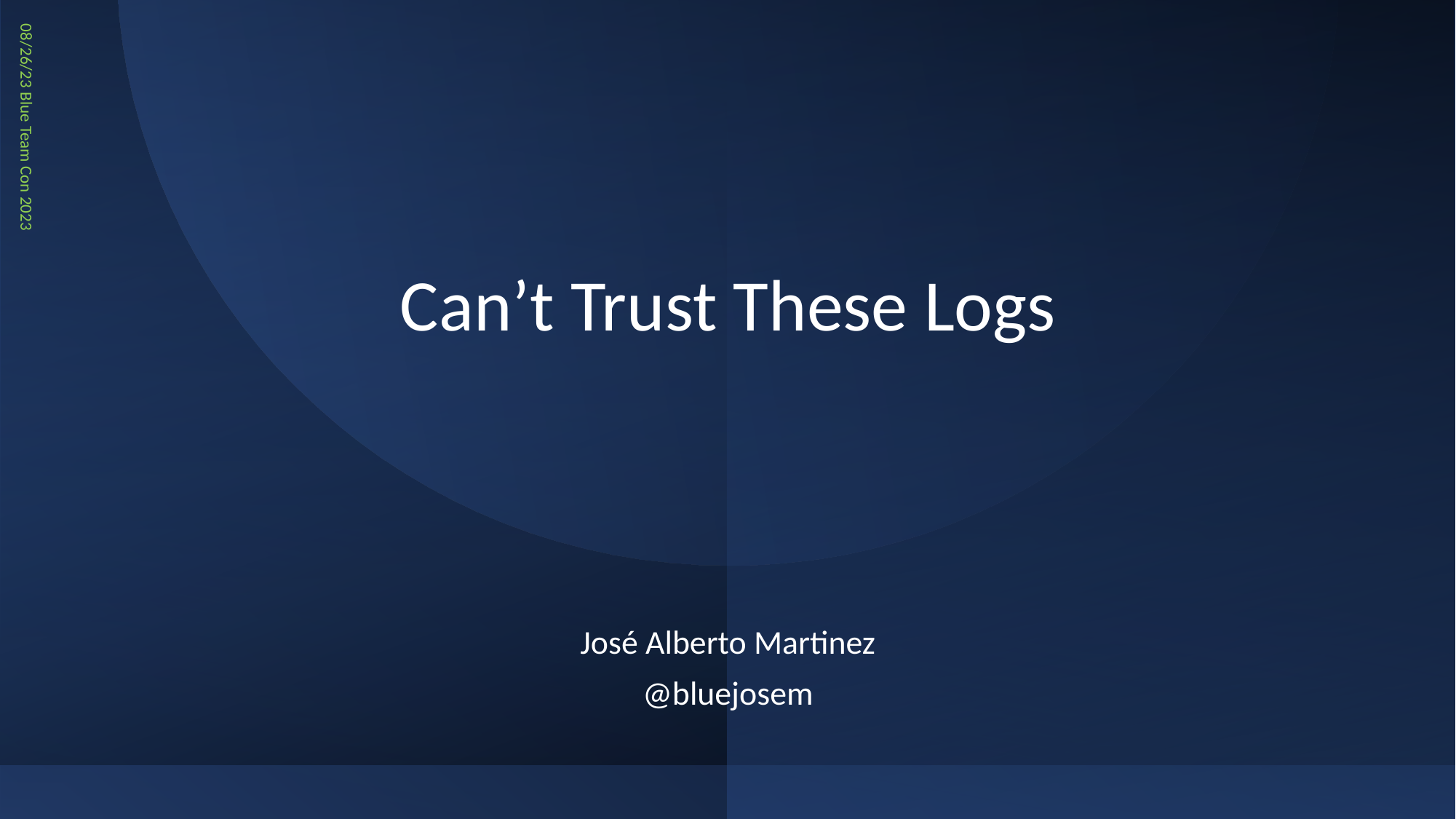

# Can’t Trust These Logs
08/26/23 Blue Team Con 2023
José Alberto Martinez
@bluejosem